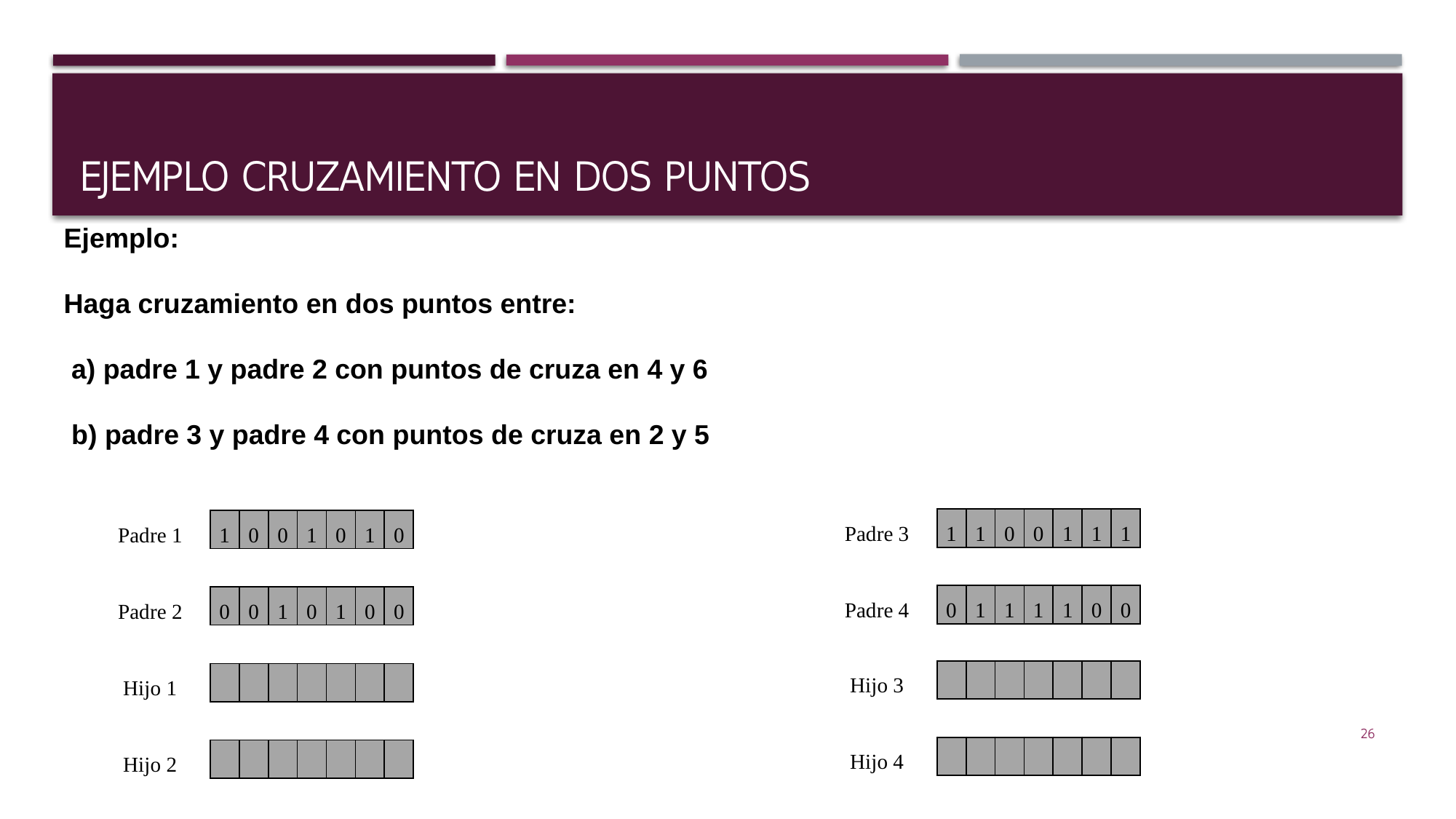

# Ejemplo cruzamiento en dos puntos
Ejemplo:

Haga cruzamiento en dos puntos entre:

 a) padre 1 y padre 2 con puntos de cruza en 4 y 6

 b) padre 3 y padre 4 con puntos de cruza en 2 y 5
| Padre 3 | 1 | 1 | 0 | 0 | 1 | 1 | 1 |
| --- | --- | --- | --- | --- | --- | --- | --- |
|  |  |  |  |  |  |  |  |
| Padre 4 | 0 | 1 | 1 | 1 | 1 | 0 | 0 |
| Padre 1 | 1 | 0 | 0 | 1 | 0 | 1 | 0 |
| --- | --- | --- | --- | --- | --- | --- | --- |
|  |  |  |  |  |  |  |  |
| Padre 2 | 0 | 0 | 1 | 0 | 1 | 0 | 0 |
| Hijo 3 |  |  |  |  |  |  |  |
| --- | --- | --- | --- | --- | --- | --- | --- |
|  |  |  |  |  |  |  |  |
| Hijo 4 |  |  |  |  |  |  |  |
| Hijo 1 |  |  |  |  |  |  |  |
| --- | --- | --- | --- | --- | --- | --- | --- |
|  |  |  |  |  |  |  |  |
| Hijo 2 |  |  |  |  |  |  |  |
26